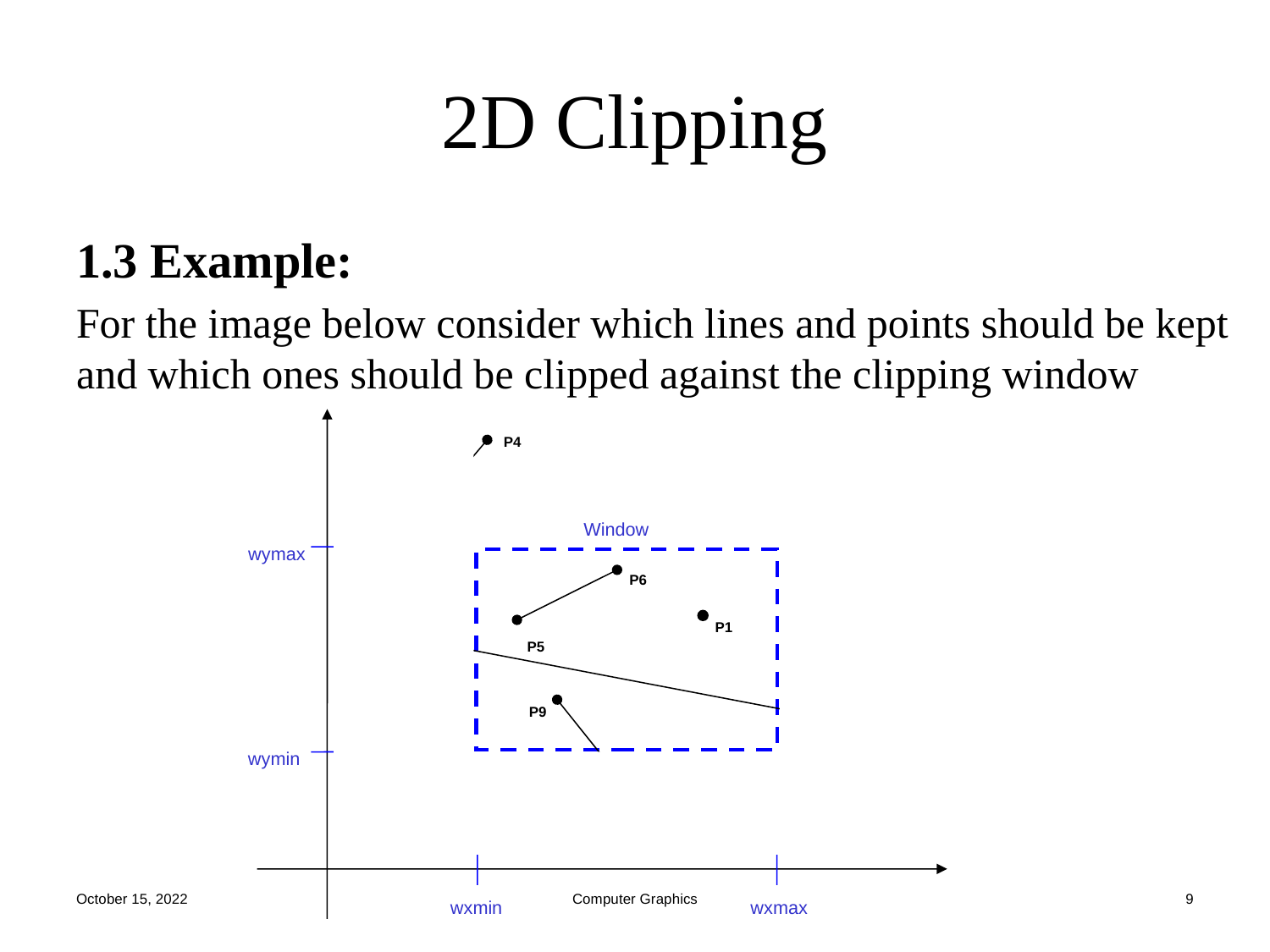

# 2D Clipping
1.3 Example:
For the image below consider which lines and points should be kept and which ones should be clipped against the clipping window

P4

Window
P2
wymax

P6

P3

P1

P5
P7

P9

P8
wymin

P10

October 15, 2022
Computer Graphics
9
wxmin
wxmax